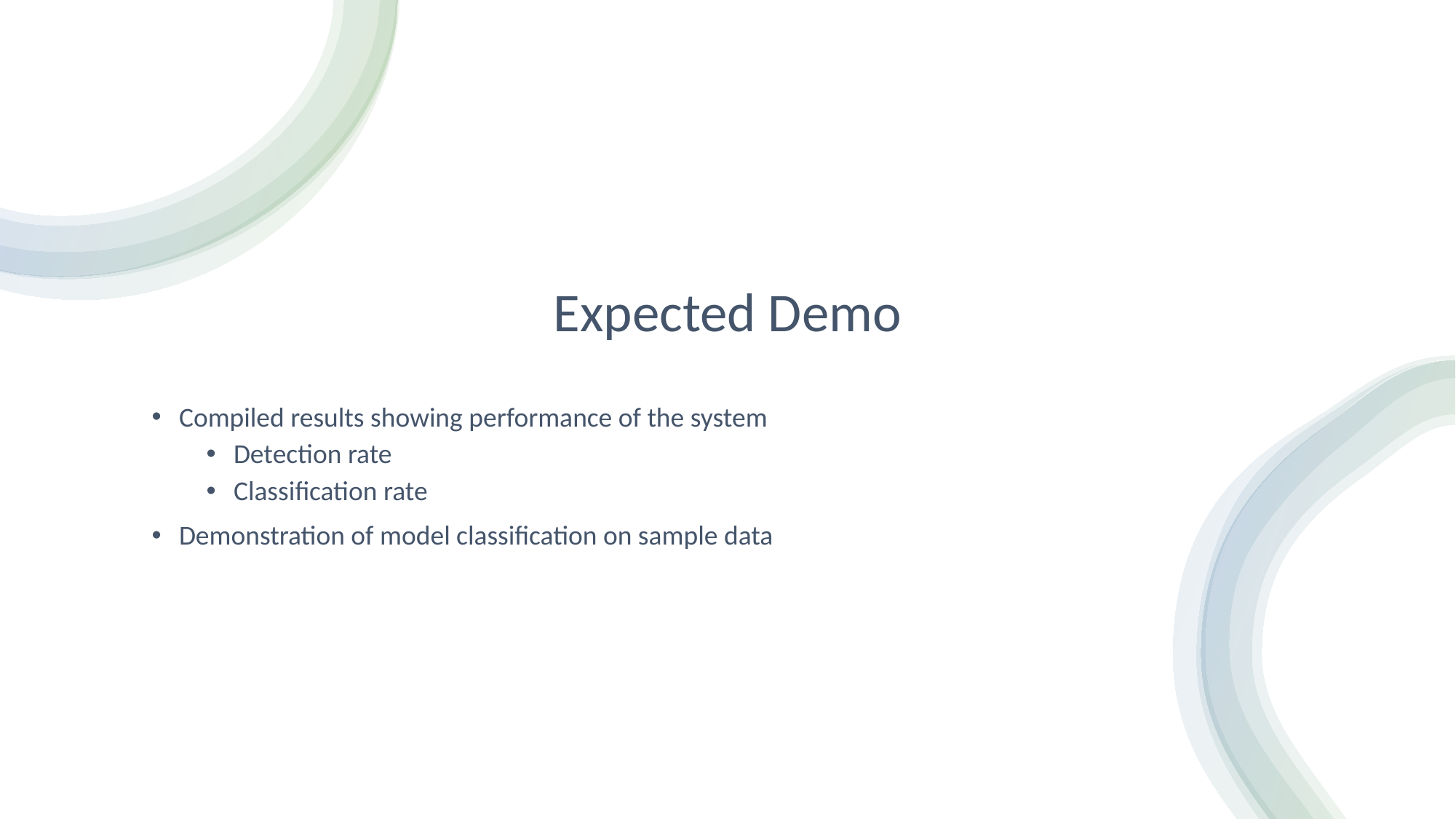

# Expected Demo
Compiled results showing performance of the system
Detection rate
Classification rate
Demonstration of model classification on sample data